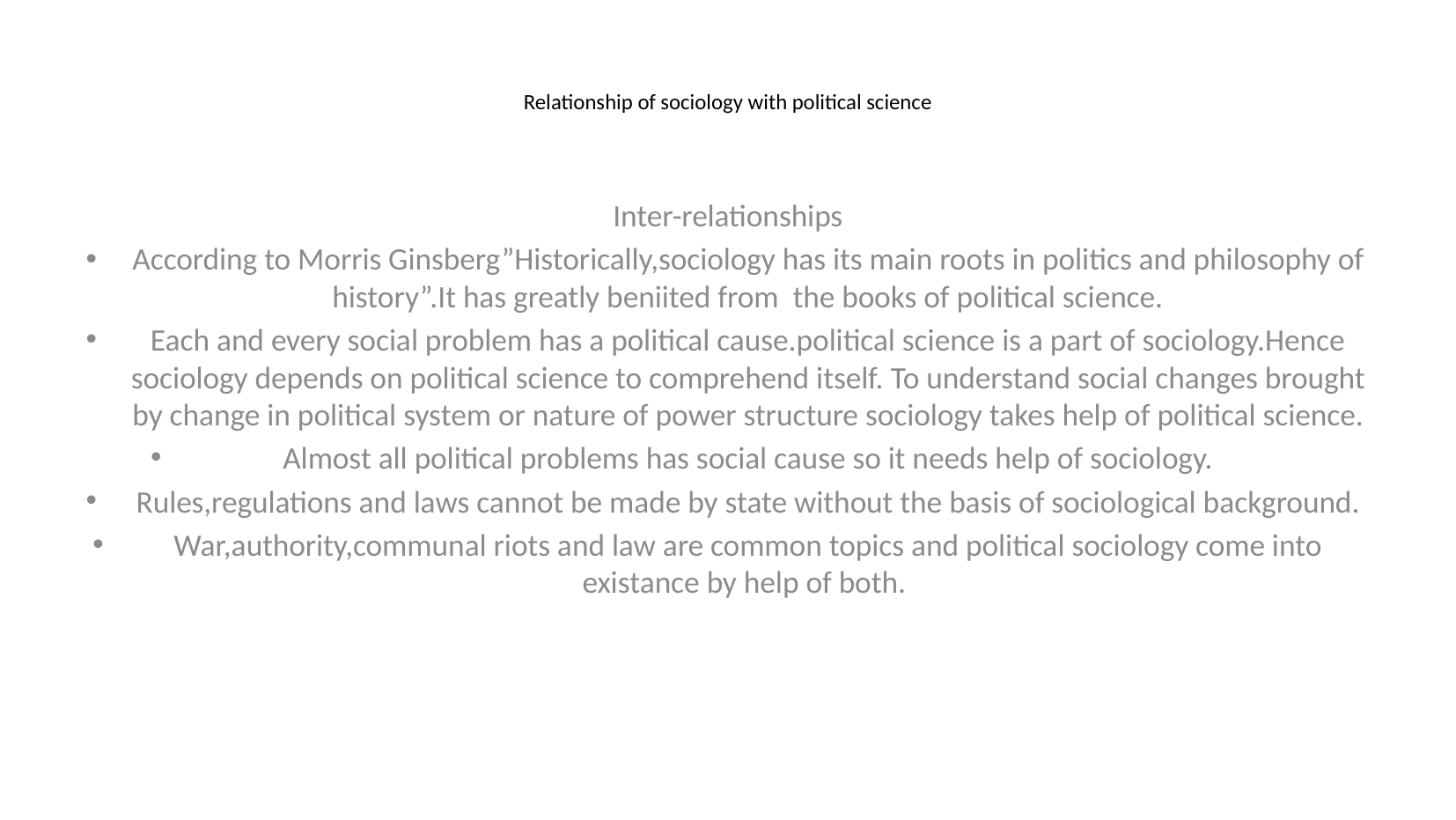

# Relationship of sociology with political science
Inter-relationships
According to Morris Ginsberg”Historically,sociology has its main roots in politics and philosophy of history”.It has greatly beniited from  the books of political science.
Each and every social problem has a political cause.political science is a part of sociology.Hence sociology depends on political science to comprehend itself. To understand social changes brought by change in political system or nature of power structure sociology takes help of political science.
Almost all political problems has social cause so it needs help of sociology.
Rules,regulations and laws cannot be made by state without the basis of sociological background.
War,authority,communal riots and law are common topics and political sociology come into existance by help of both.